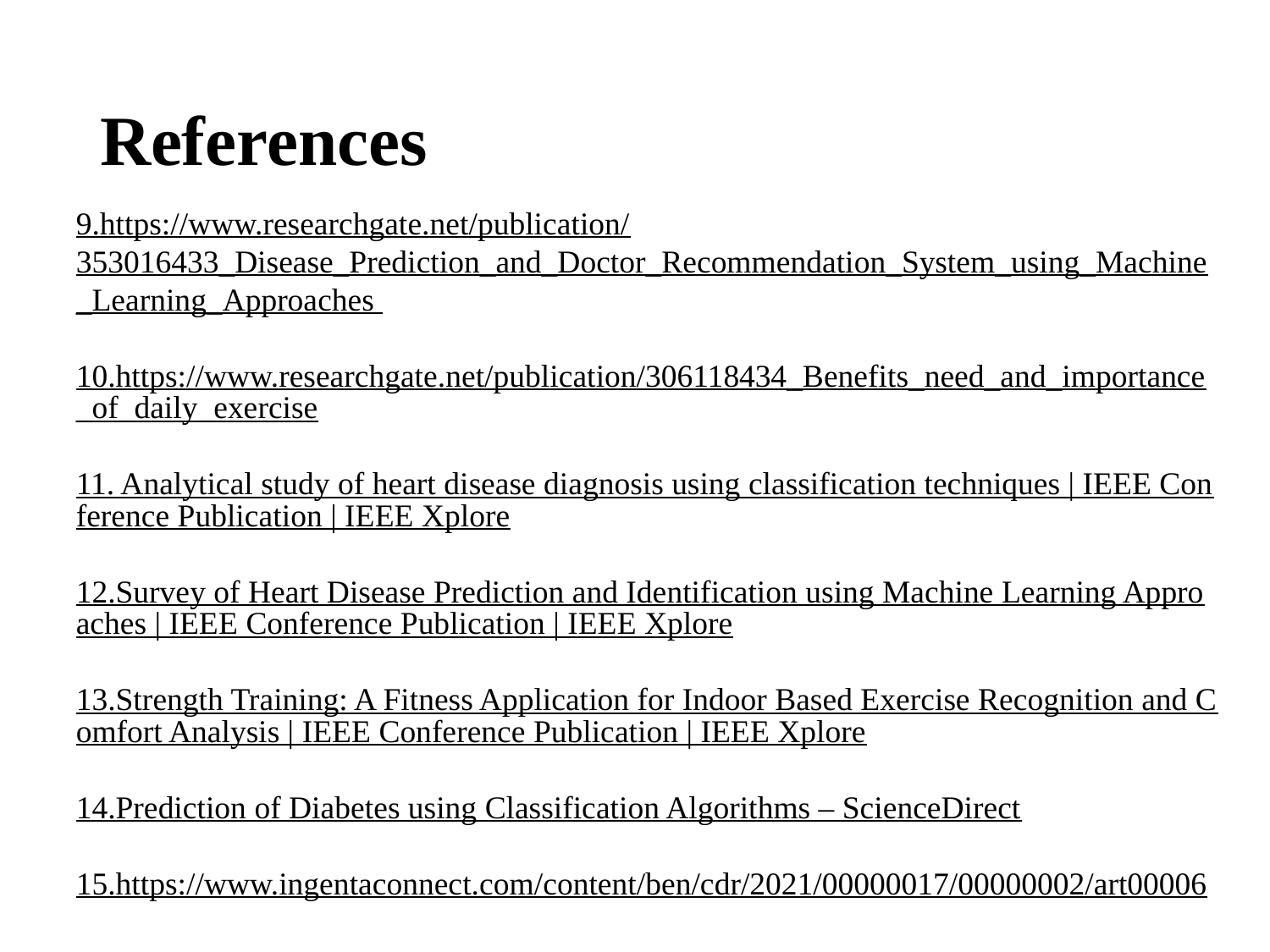

# References
9.https://www.researchgate.net/publication/353016433_Disease_Prediction_and_Doctor_Recommendation_System_using_Machine_Learning_Approaches

10.https://www.researchgate.net/publication/306118434_Benefits_need_and_importance_of_daily_exercise

11. Analytical study of heart disease diagnosis using classification techniques | IEEE Conference Publication | IEEE Xplore

12.Survey of Heart Disease Prediction and Identification using Machine Learning Approaches | IEEE Conference Publication | IEEE Xplore

13.Strength Training: A Fitness Application for Indoor Based Exercise Recognition and Comfort Analysis | IEEE Conference Publication | IEEE Xplore

14.Prediction of Diabetes using Classification Algorithms – ScienceDirect

15.https://www.ingentaconnect.com/content/ben/cdr/2021/00000017/00000002/art00006